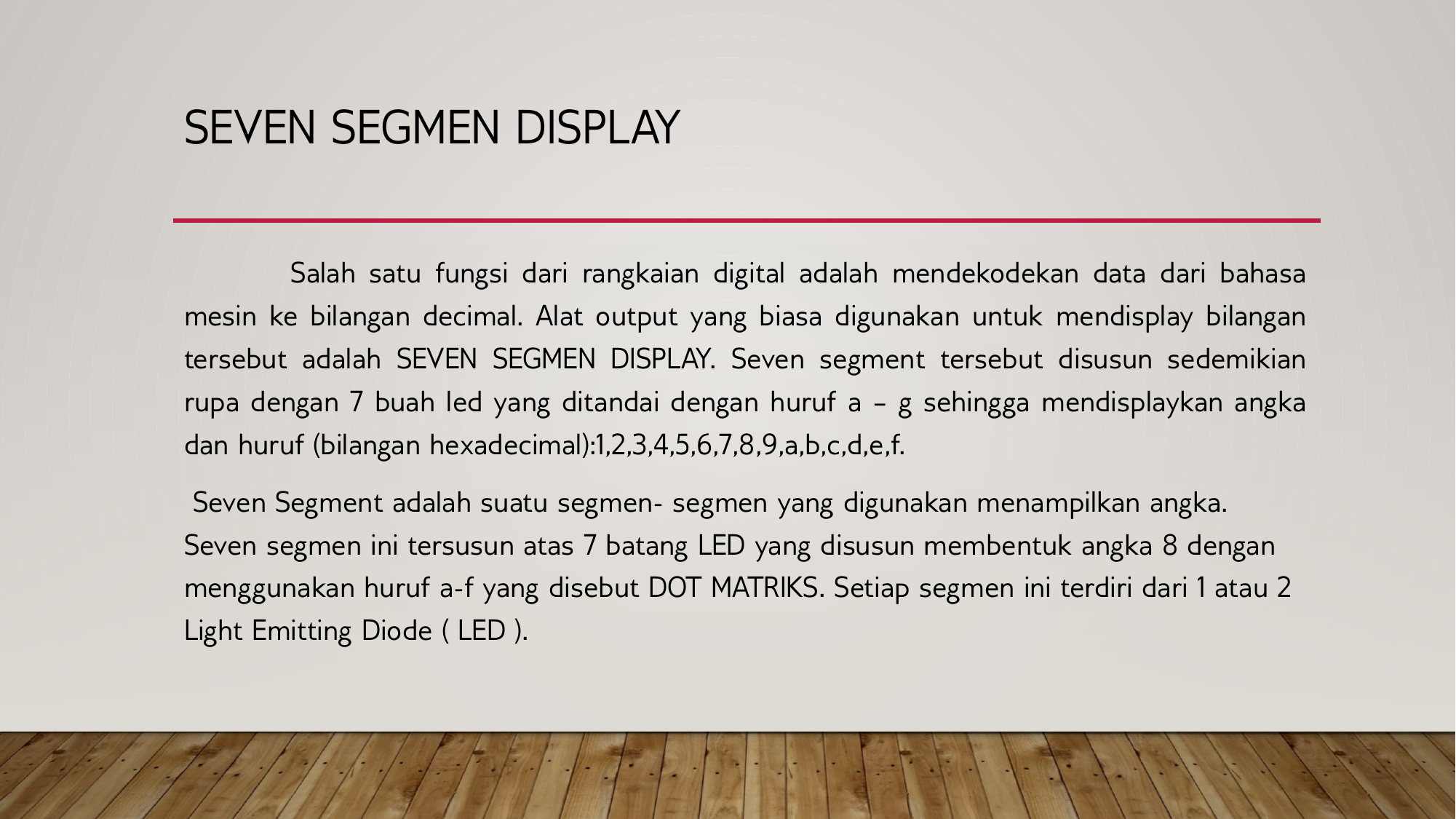

# Seven Segmen Display
	Salah satu fungsi dari rangkaian digital adalah mendekodekan data dari bahasa mesin ke bilangan decimal. Alat output yang biasa digunakan untuk mendisplay bilangan tersebut adalah SEVEN SEGMEN DISPLAY. Seven segment tersebut disusun sedemikian rupa dengan 7 buah led yang ditandai dengan huruf a – g sehingga mendisplaykan angka dan huruf (bilangan hexadecimal):1,2,3,4,5,6,7,8,9,a,b,c,d,e,f.
 Seven Segment adalah suatu segmen- segmen yang digunakan menampilkan angka. Seven segmen ini tersusun atas 7 batang LED yang disusun membentuk angka 8 dengan menggunakan huruf a-f yang disebut DOT MATRIKS. Setiap segmen ini terdiri dari 1 atau 2 Light Emitting Diode ( LED ).